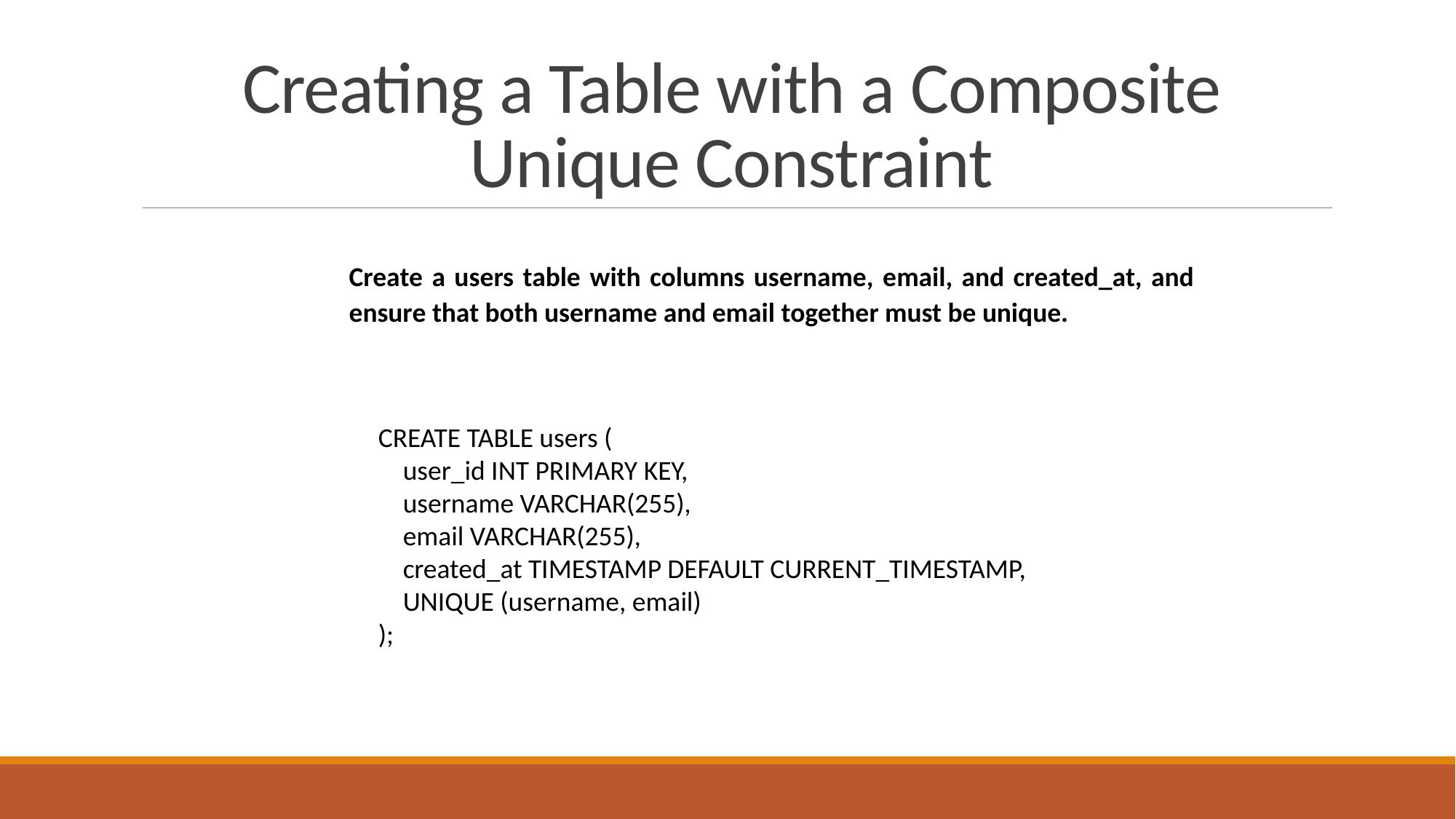

# Creating a Table with a Composite Unique Constraint
Create a users table with columns username, email, and created_at, and ensure that both username and email together must be unique.
CREATE TABLE users (
    user_id INT PRIMARY KEY,
    username VARCHAR(255),
    email VARCHAR(255),
    created_at TIMESTAMP DEFAULT CURRENT_TIMESTAMP,
    UNIQUE (username, email)
);